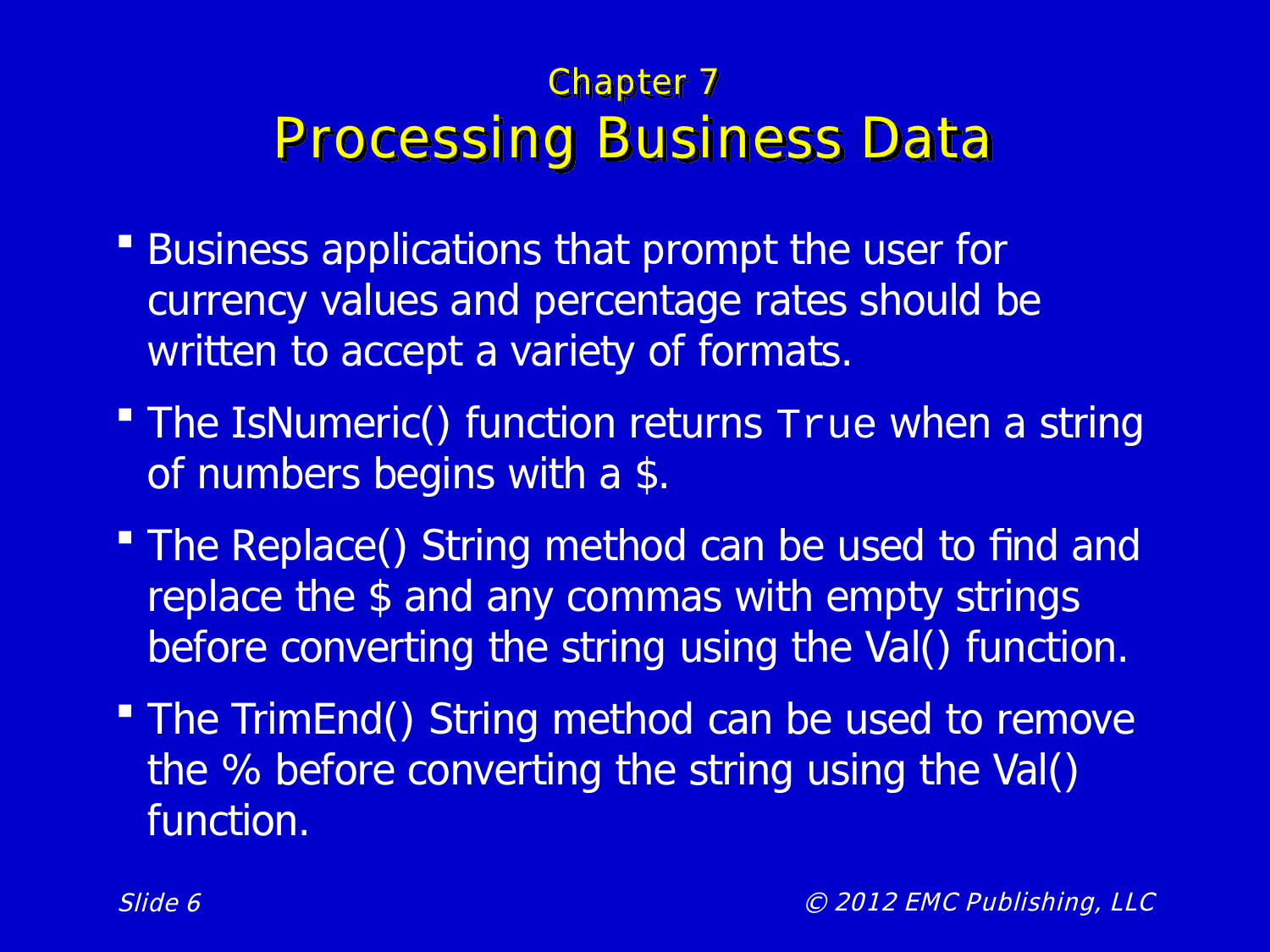

# Chapter 7 Processing Business Data
Business applications that prompt the user for currency values and percentage rates should be written to accept a variety of formats.
The IsNumeric() function returns True when a string of numbers begins with a $.
The Replace() String method can be used to find and replace the $ and any commas with empty strings before converting the string using the Val() function.
The TrimEnd() String method can be used to remove the % before converting the string using the Val() function.
© 2012 EMC Publishing, LLC
Slide 6